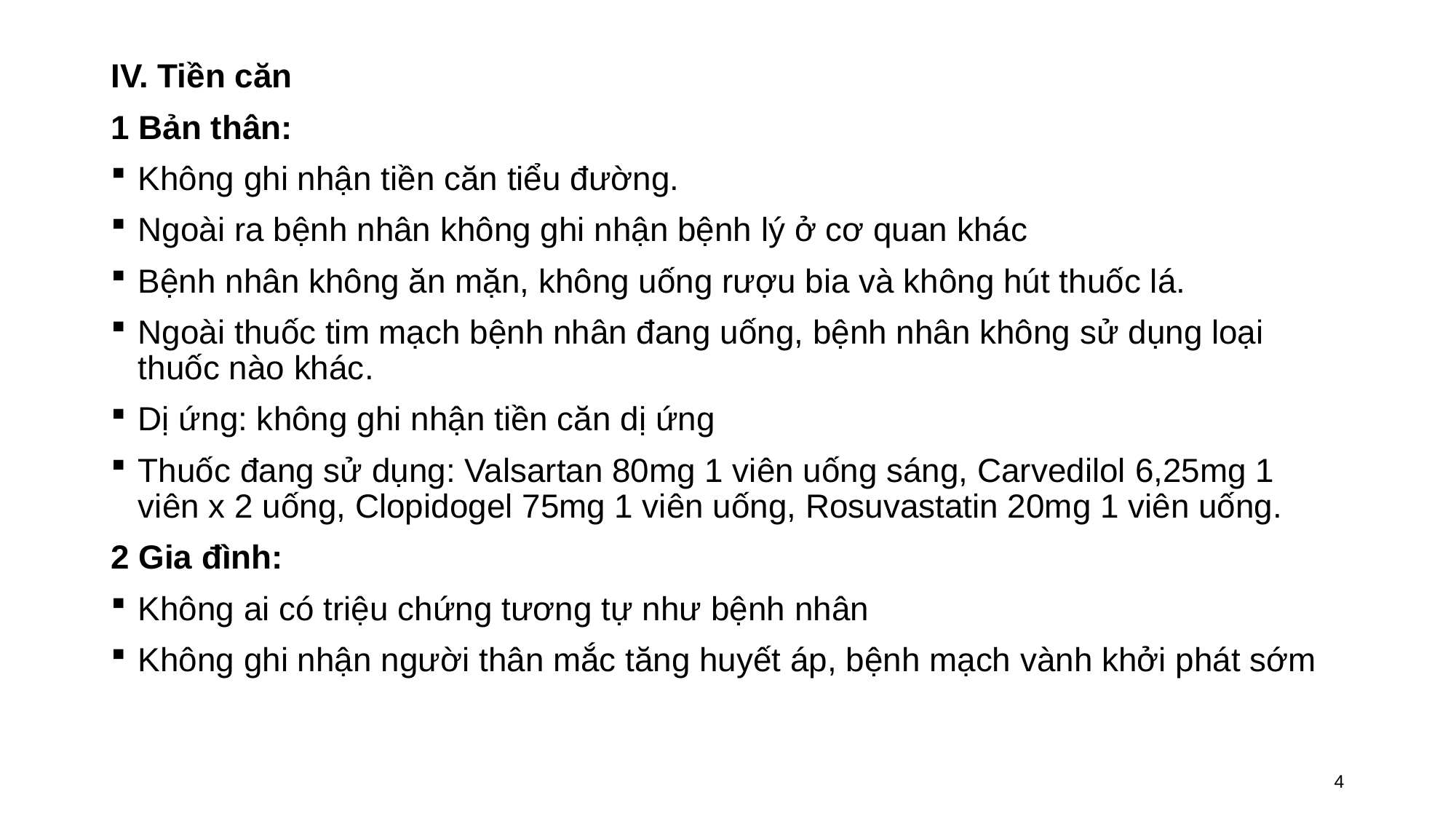

IV. Tiền căn
1 Bản thân:
Không ghi nhận tiền căn tiểu đường.
Ngoài ra bệnh nhân không ghi nhận bệnh lý ở cơ quan khác
Bệnh nhân không ăn mặn, không uống rượu bia và không hút thuốc lá.
Ngoài thuốc tim mạch bệnh nhân đang uống, bệnh nhân không sử dụng loại thuốc nào khác.
Dị ứng: không ghi nhận tiền căn dị ứng
Thuốc đang sử dụng: Valsartan 80mg 1 viên uống sáng, Carvedilol 6,25mg 1 viên x 2 uống, Clopidogel 75mg 1 viên uống, Rosuvastatin 20mg 1 viên uống.
2 Gia đình:
Không ai có triệu chứng tương tự như bệnh nhân
Không ghi nhận người thân mắc tăng huyết áp, bệnh mạch vành khởi phát sớm

4